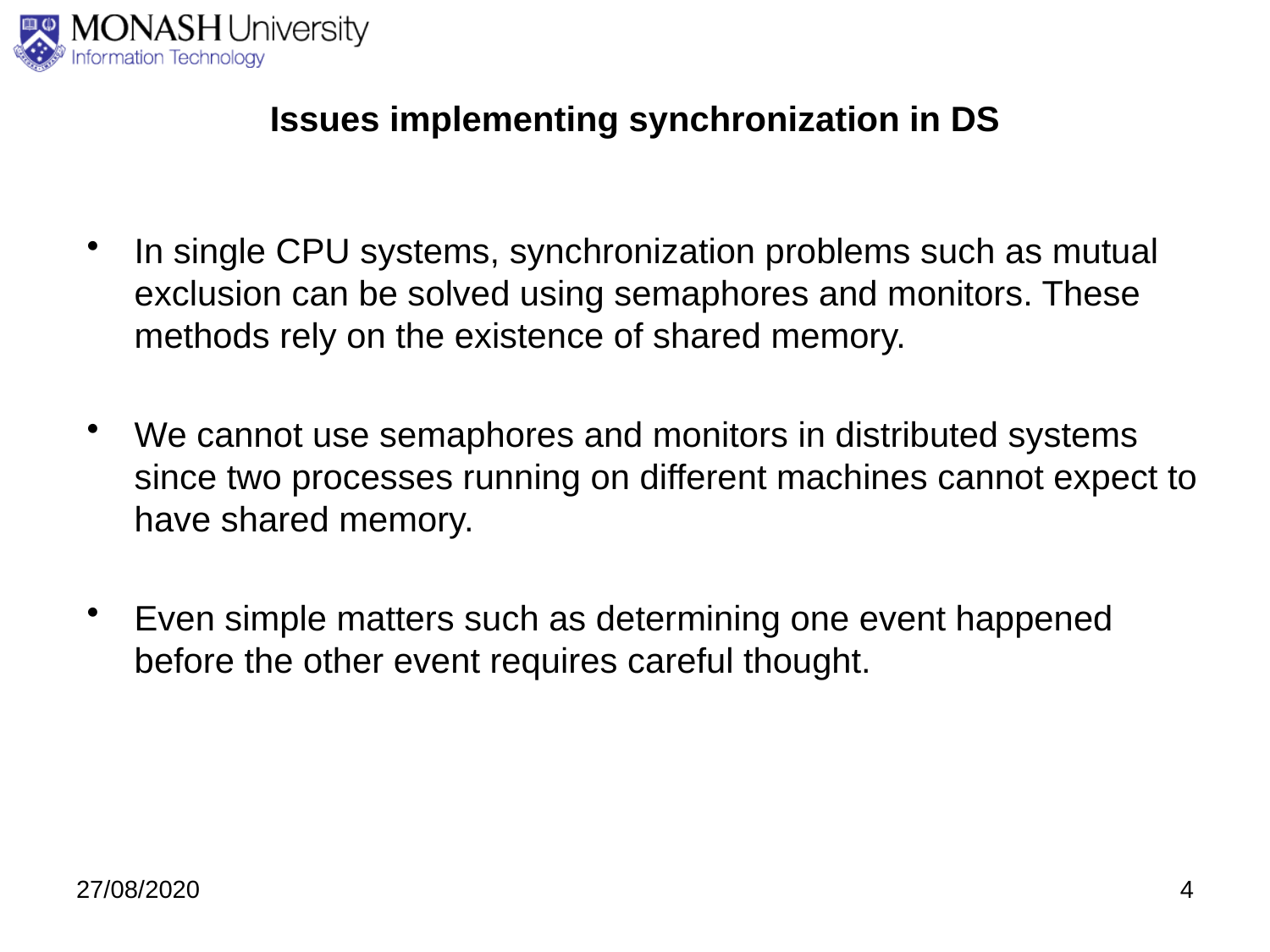

# Issues implementing synchronization in DS
In single CPU systems, synchronization problems such as mutual exclusion can be solved using semaphores and monitors. These methods rely on the existence of shared memory.

We cannot use semaphores and monitors in distributed systems since two processes running on different machines cannot expect to have shared memory.

Even simple matters such as determining one event happened before the other event requires careful thought.

27/08/2020
4